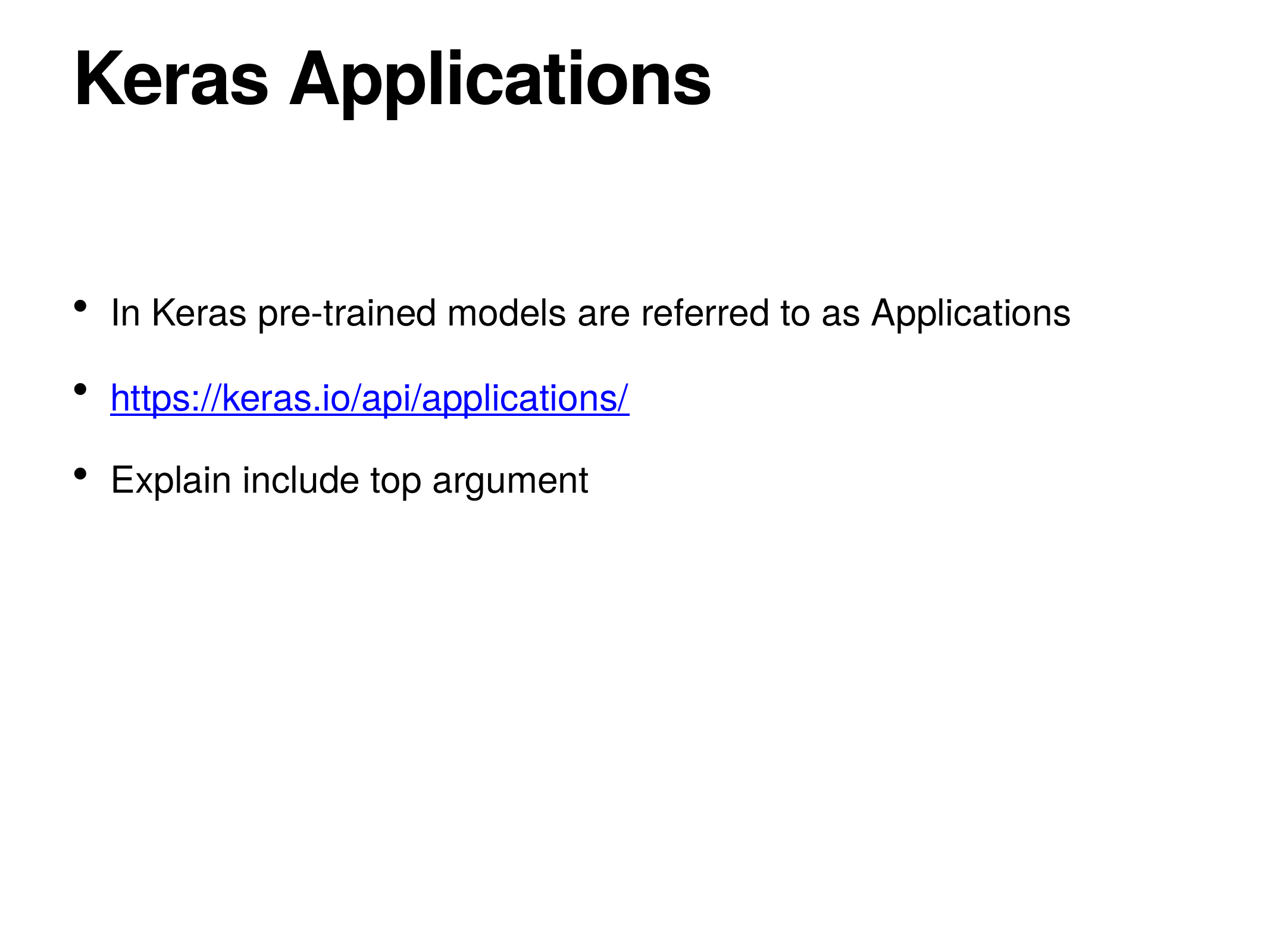

# Keras Applications

In Keras pre-trained models are referred to as Applications
https://keras.io/api/applications/
Explain include top argument